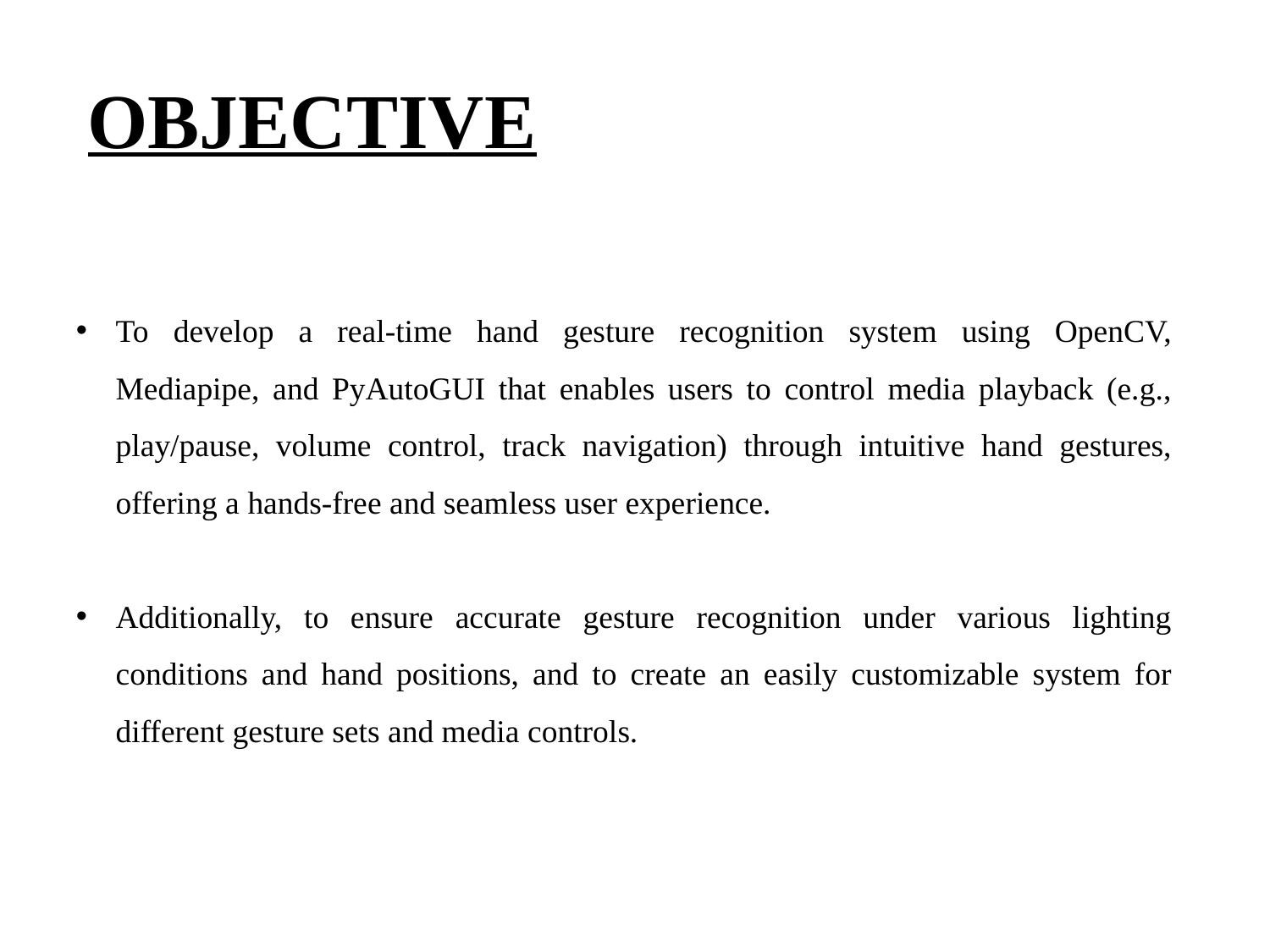

# OBJECTIVE
To develop a real-time hand gesture recognition system using OpenCV, Mediapipe, and PyAutoGUI that enables users to control media playback (e.g., play/pause, volume control, track navigation) through intuitive hand gestures, offering a hands-free and seamless user experience.

Additionally, to ensure accurate gesture recognition under various lighting conditions and hand positions, and to create an easily customizable system for different gesture sets and media controls.